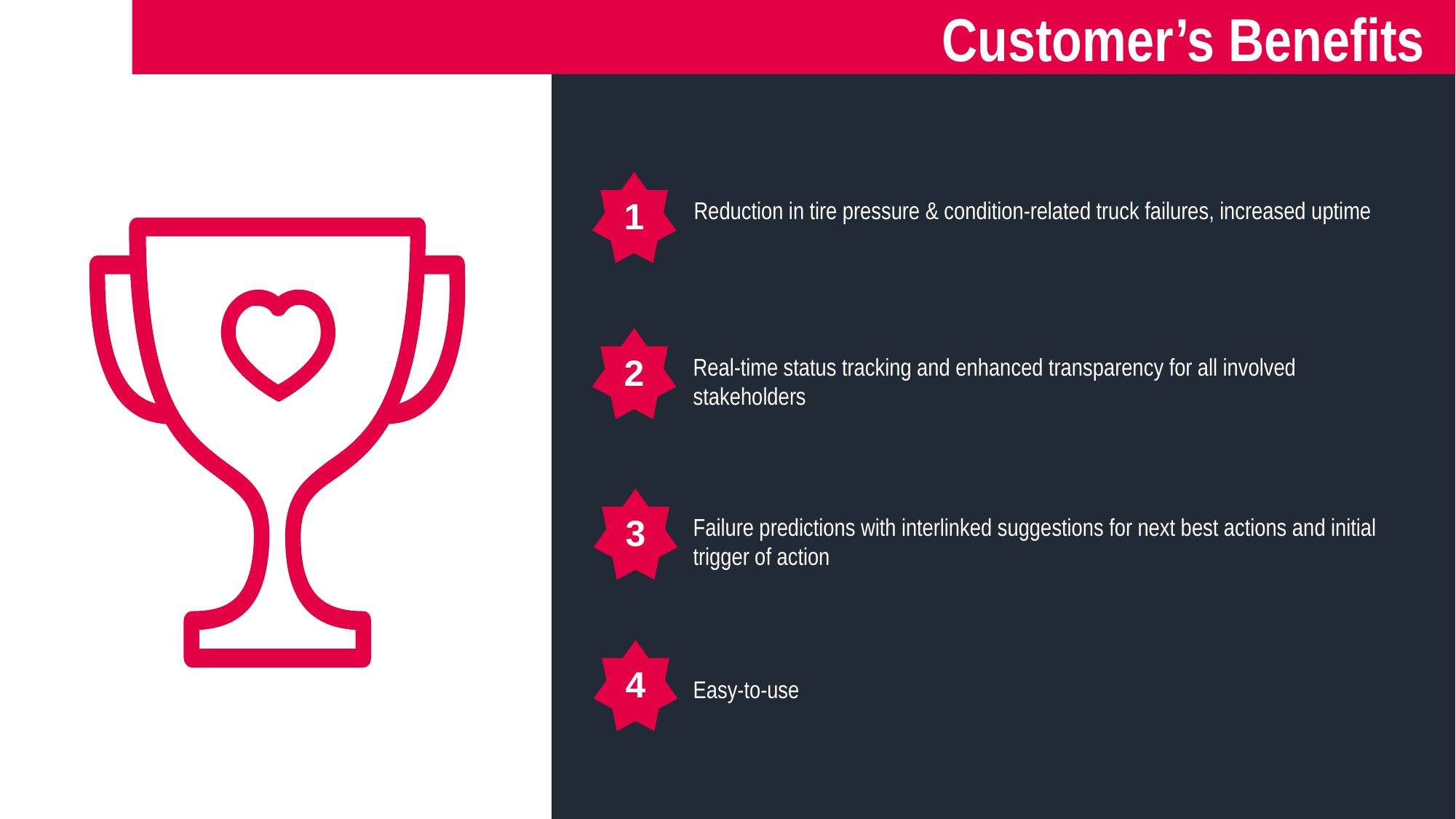

Customer’s Benefits

1
Reduction in tire pressure & condition-related truck failures, increased uptime

2
Real-time status tracking and enhanced transparency for all involved stakeholders
3
Failure predictions with interlinked suggestions for next best actions and initial trigger of action
4
Easy-to-use